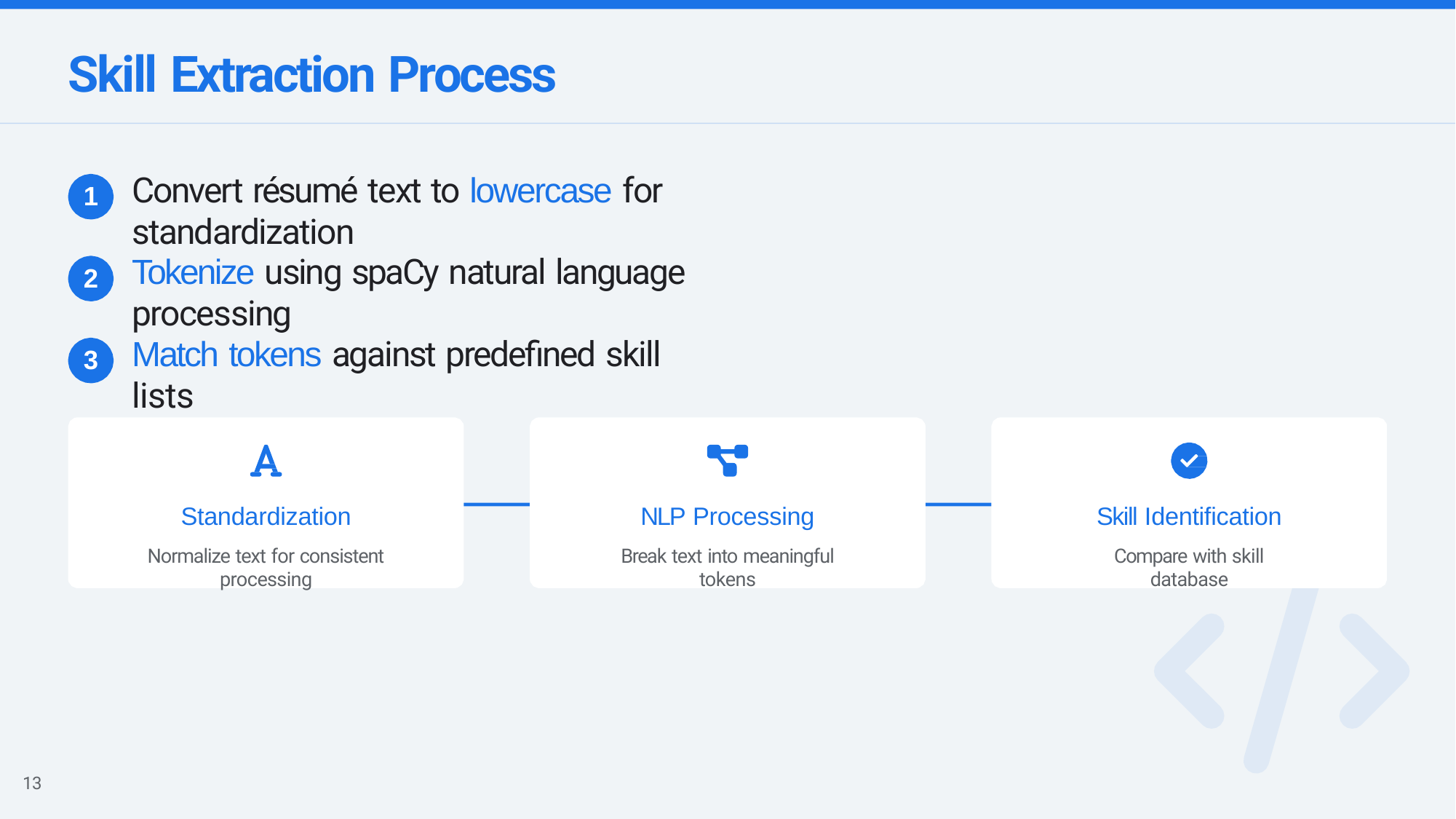

# Skill Extraction Process
Convert résumé text to lowercase for standardization

1
Tokenize using spaCy natural language processing

2
Match tokens against predefined skill lists

3

Standardization
Normalize text for consistent processing
NLP Processing
Break text into meaningful tokens
Skill Identification
Compare with skill database
13